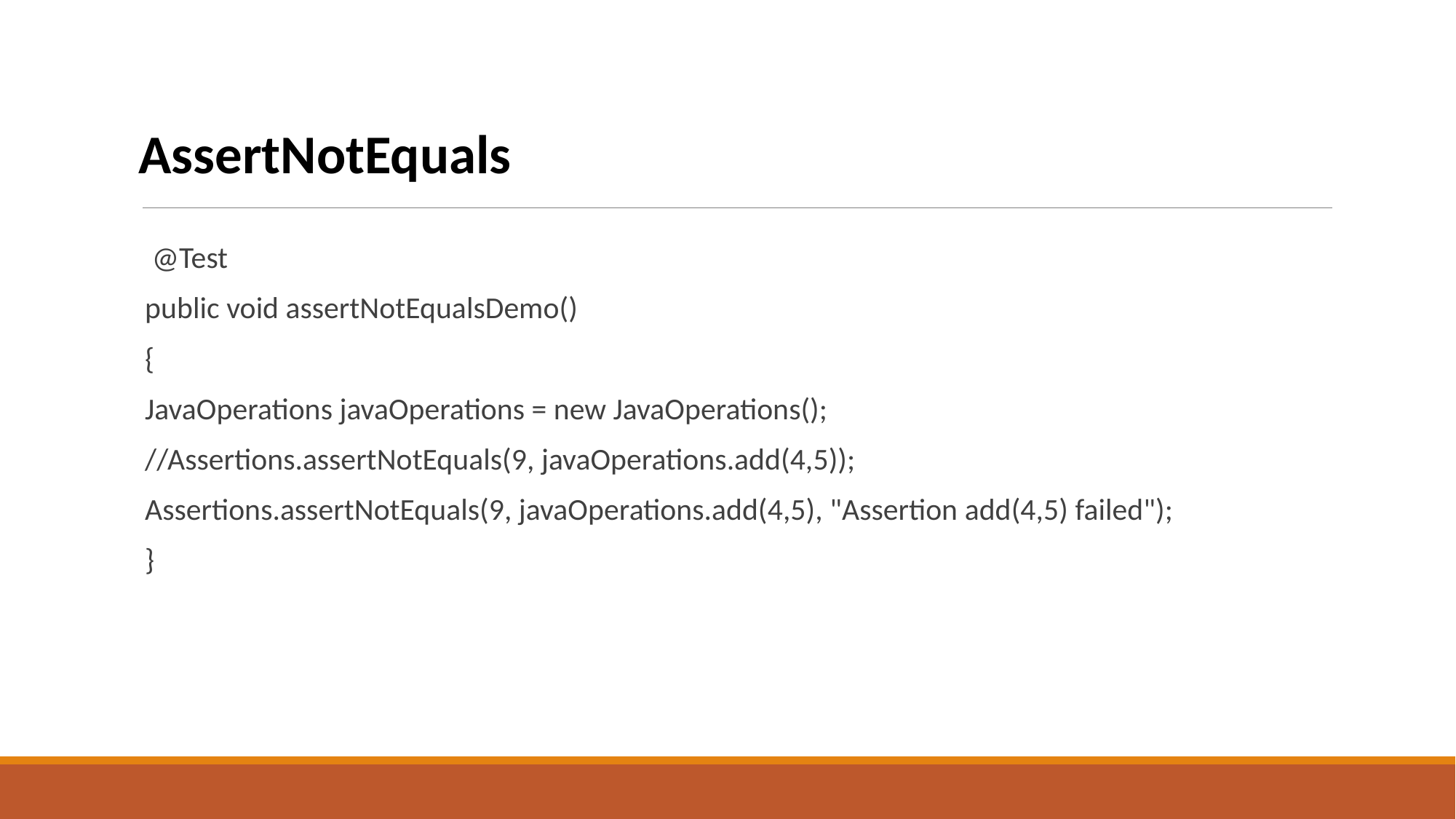

AssertNotEquals
 @Test
public void assertNotEqualsDemo()
{
JavaOperations javaOperations = new JavaOperations();
//Assertions.assertNotEquals(9, javaOperations.add(4,5));
Assertions.assertNotEquals(9, javaOperations.add(4,5), "Assertion add(4,5) failed");
}